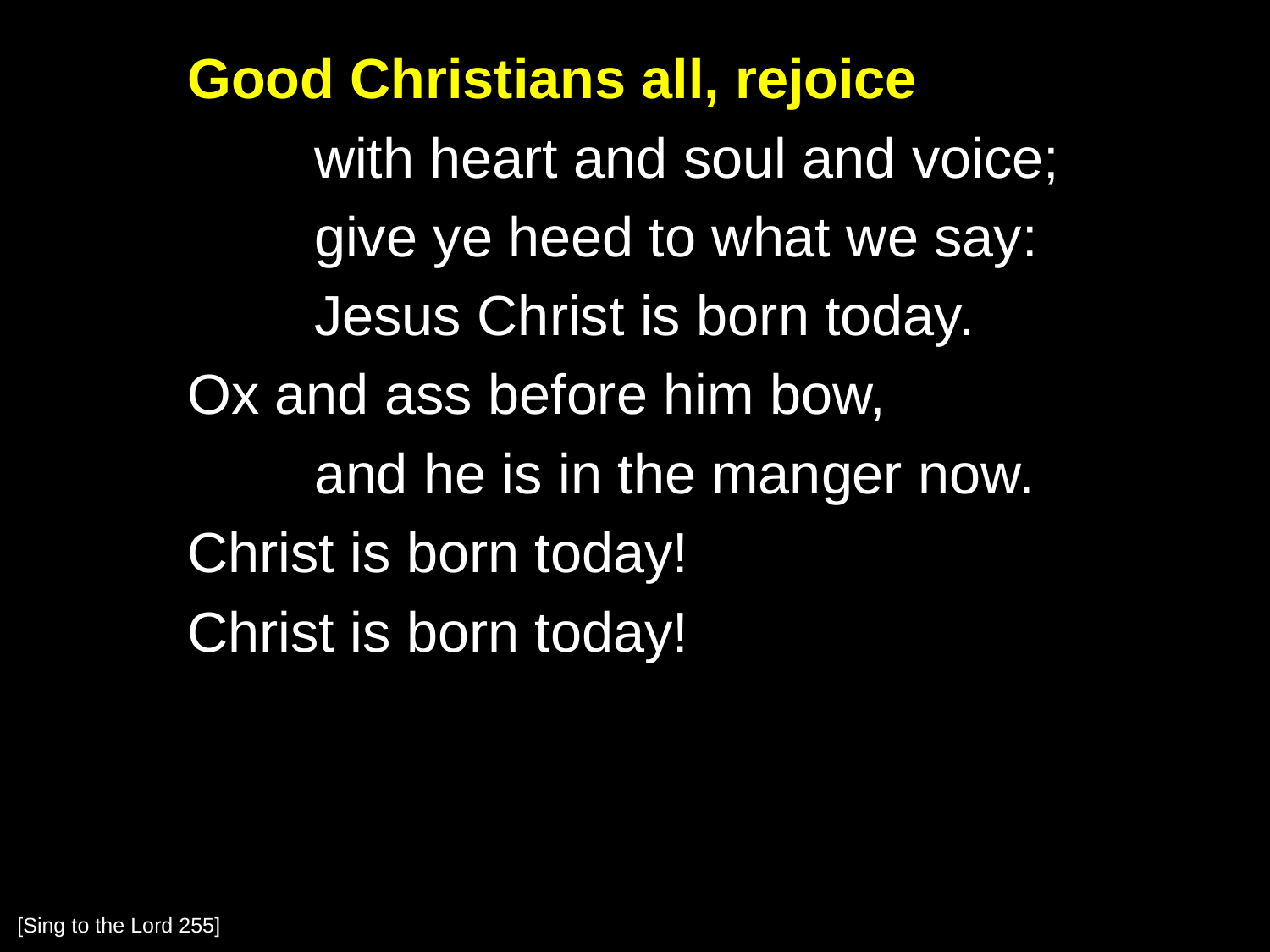

Good Christians all, rejoice
		with heart and soul and voice;
		give ye heed to what we say:
		Jesus Christ is born today.
	Ox and ass before him bow,
		and he is in the manger now.
	Christ is born today!
	Christ is born today!
[Sing to the Lord 255]